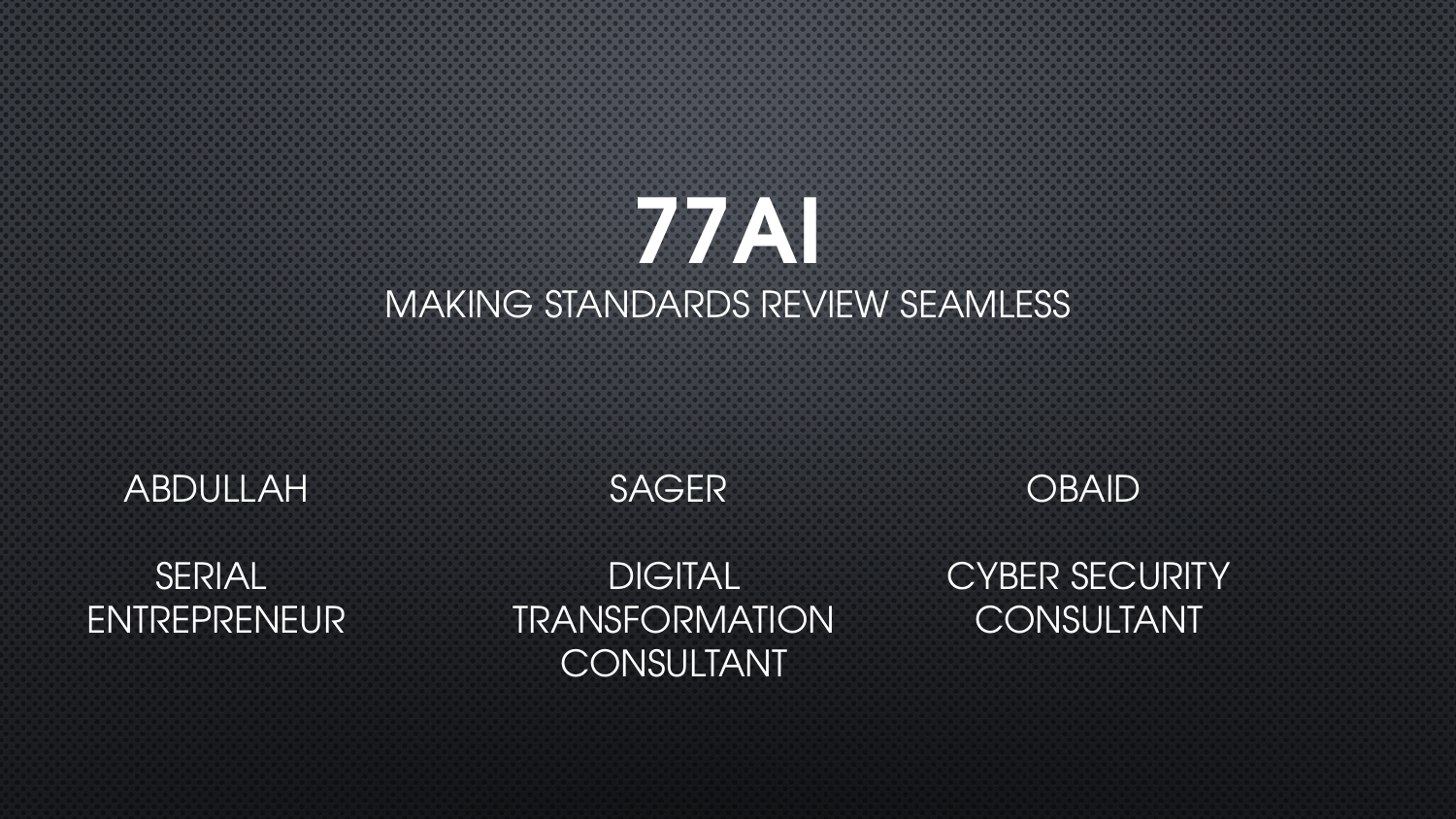

# 77AI making standards review seamless
Abdullah
Serial
Entrepreneur
Sager
Digital Transformation Consultant
Obaid
Cyber Security
Consultant